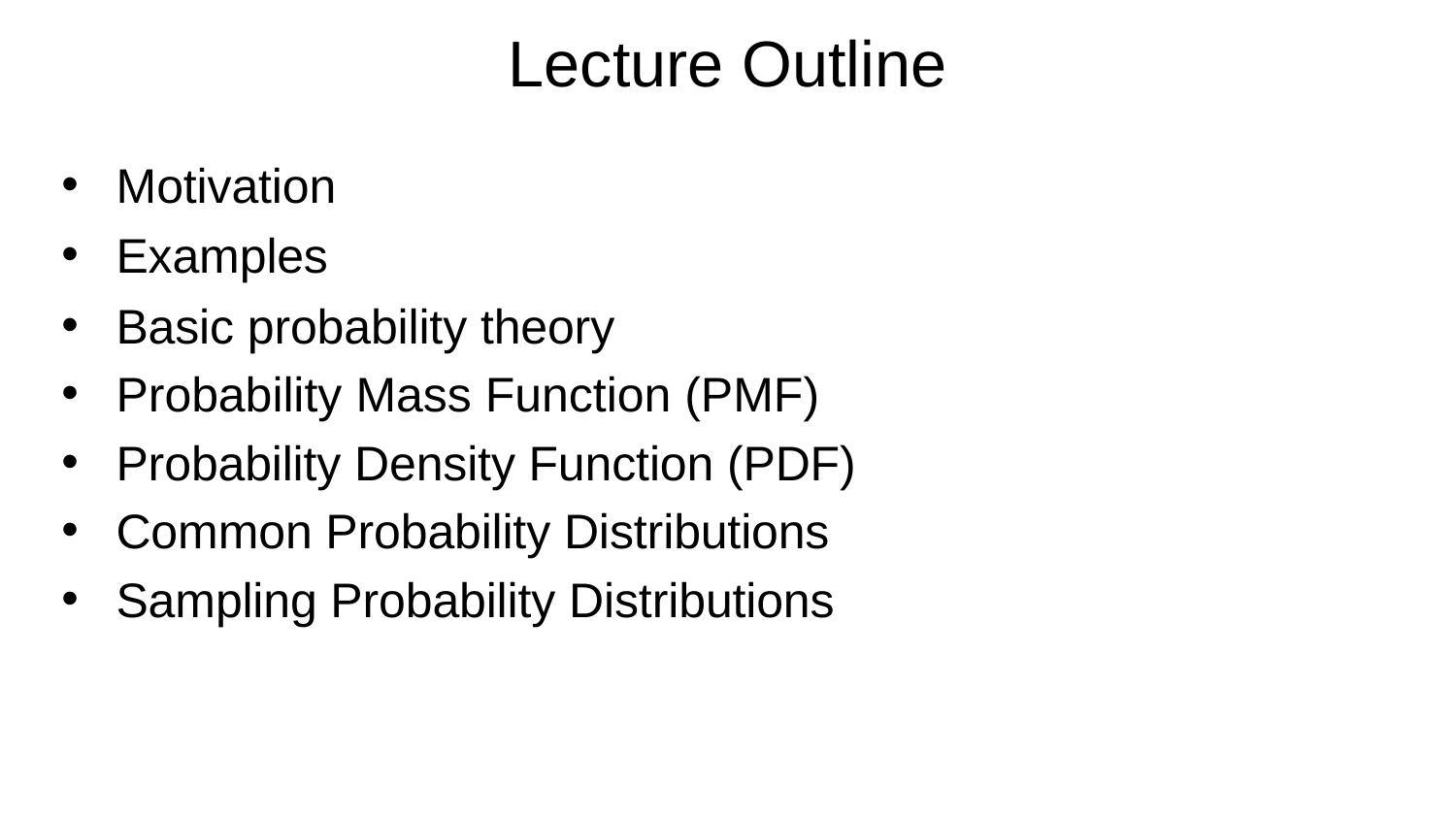

# Lecture Outline
Motivation
Examples
Basic probability theory
Probability Mass Function (PMF)
Probability Density Function (PDF)
Common Probability Distributions
Sampling Probability Distributions